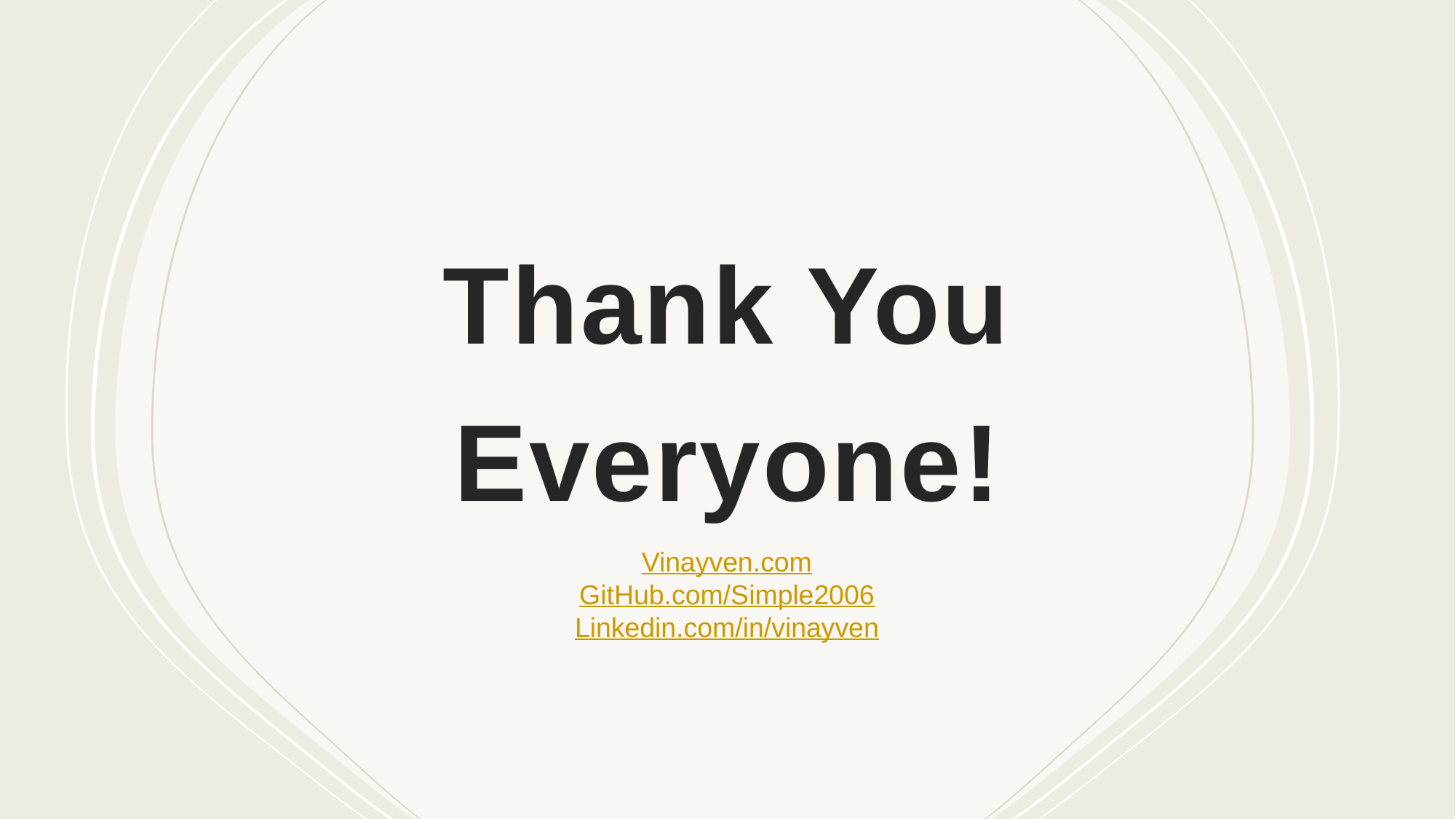

# Thank You Everyone!
Vinayven.com
GitHub.com/Simple2006
Linkedin.com/in/vinayven